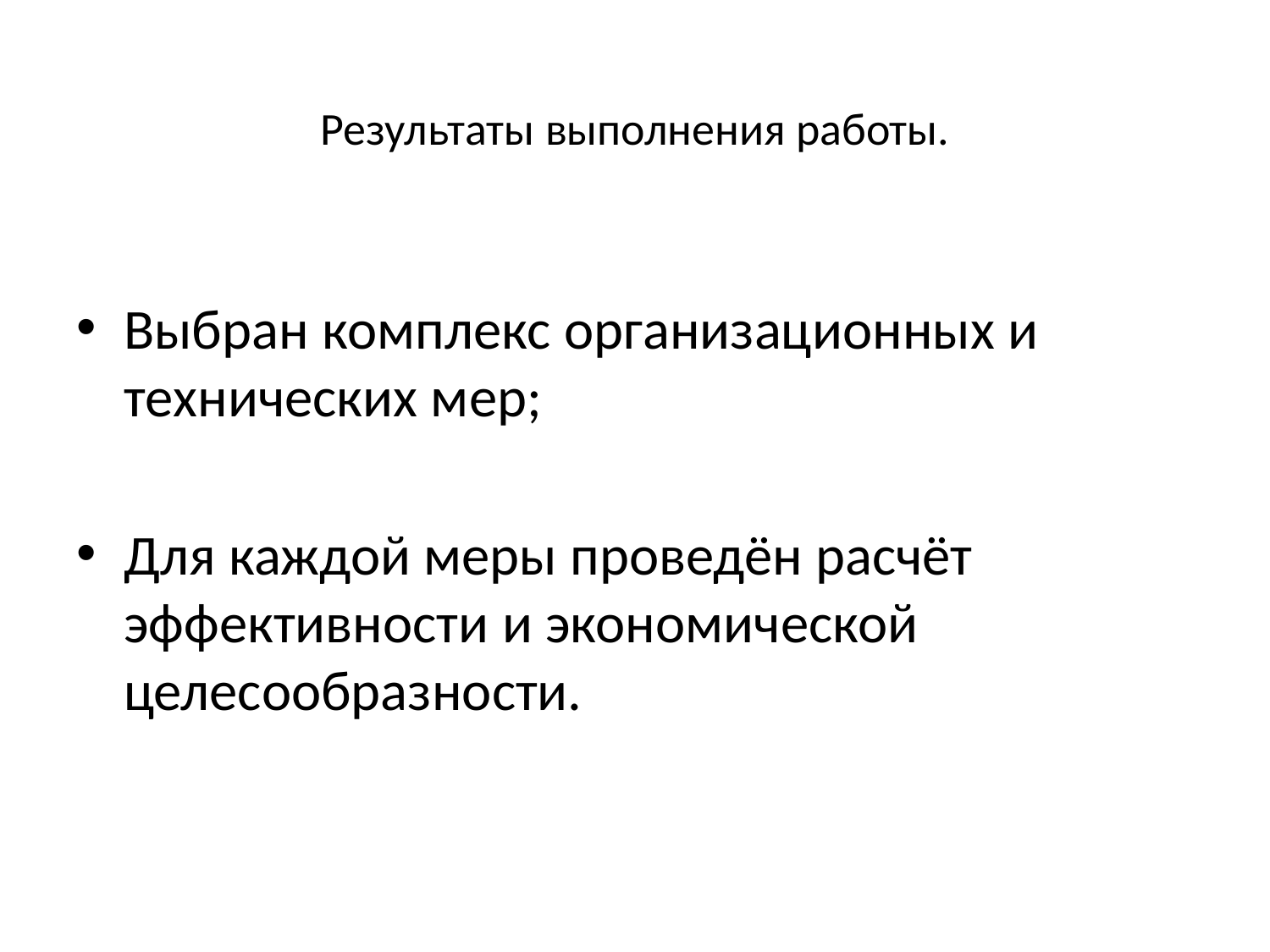

# Результаты выполнения работы.
Выбран комплекс организационных и технических мер;

Для каждой меры проведён расчёт эффективности и экономической целесообразности.